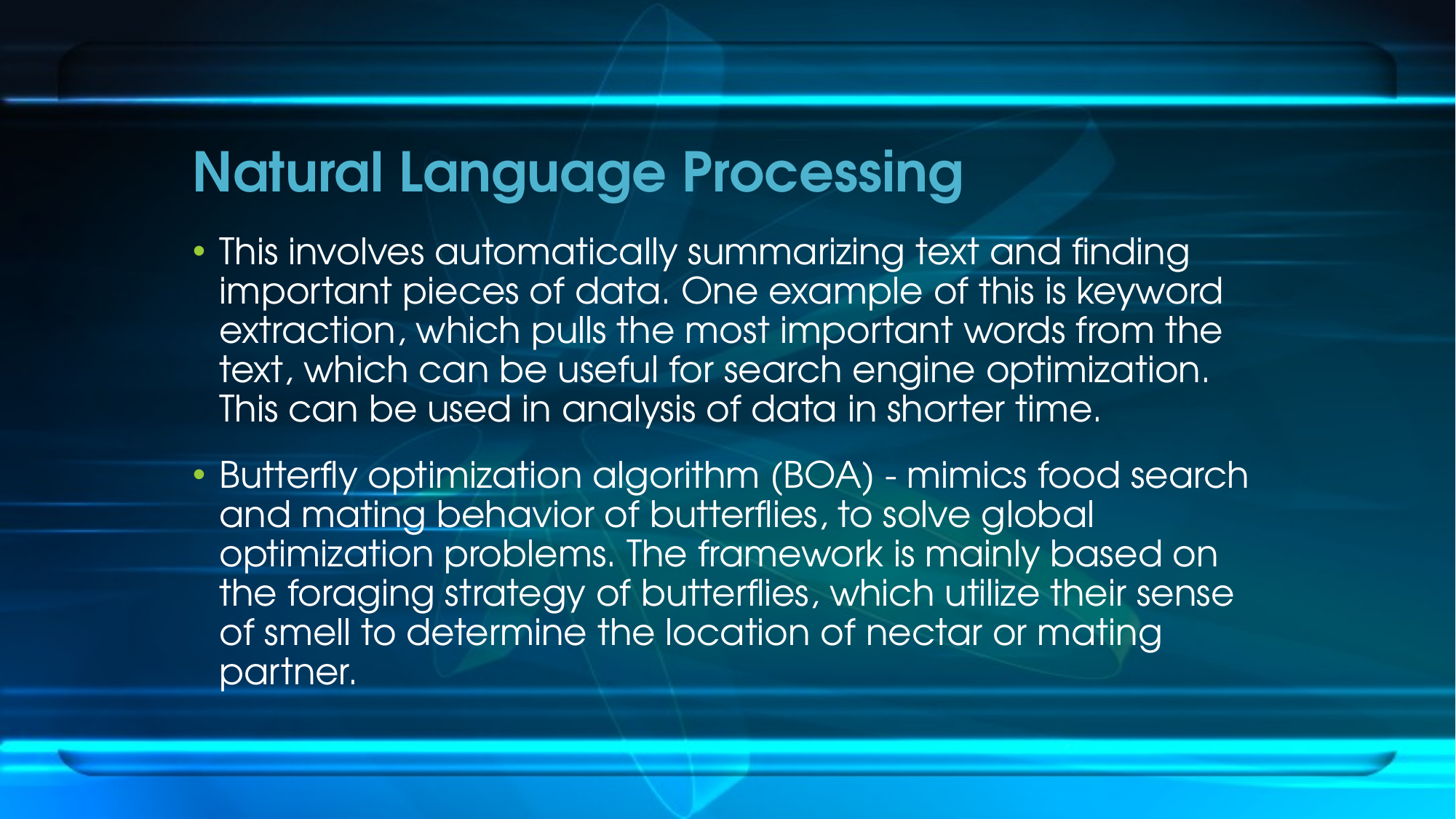

# Natural Language Processing
This involves automatically summarizing text and finding important pieces of data. One example of this is keyword extraction, which pulls the most important words from the text, which can be useful for search engine optimization. This can be used in analysis of data in shorter time.
Butterfly optimization algorithm (BOA) - mimics food search and mating behavior of butterflies, to solve global optimization problems. The framework is mainly based on the foraging strategy of butterflies, which utilize their sense of smell to determine the location of nectar or mating partner.